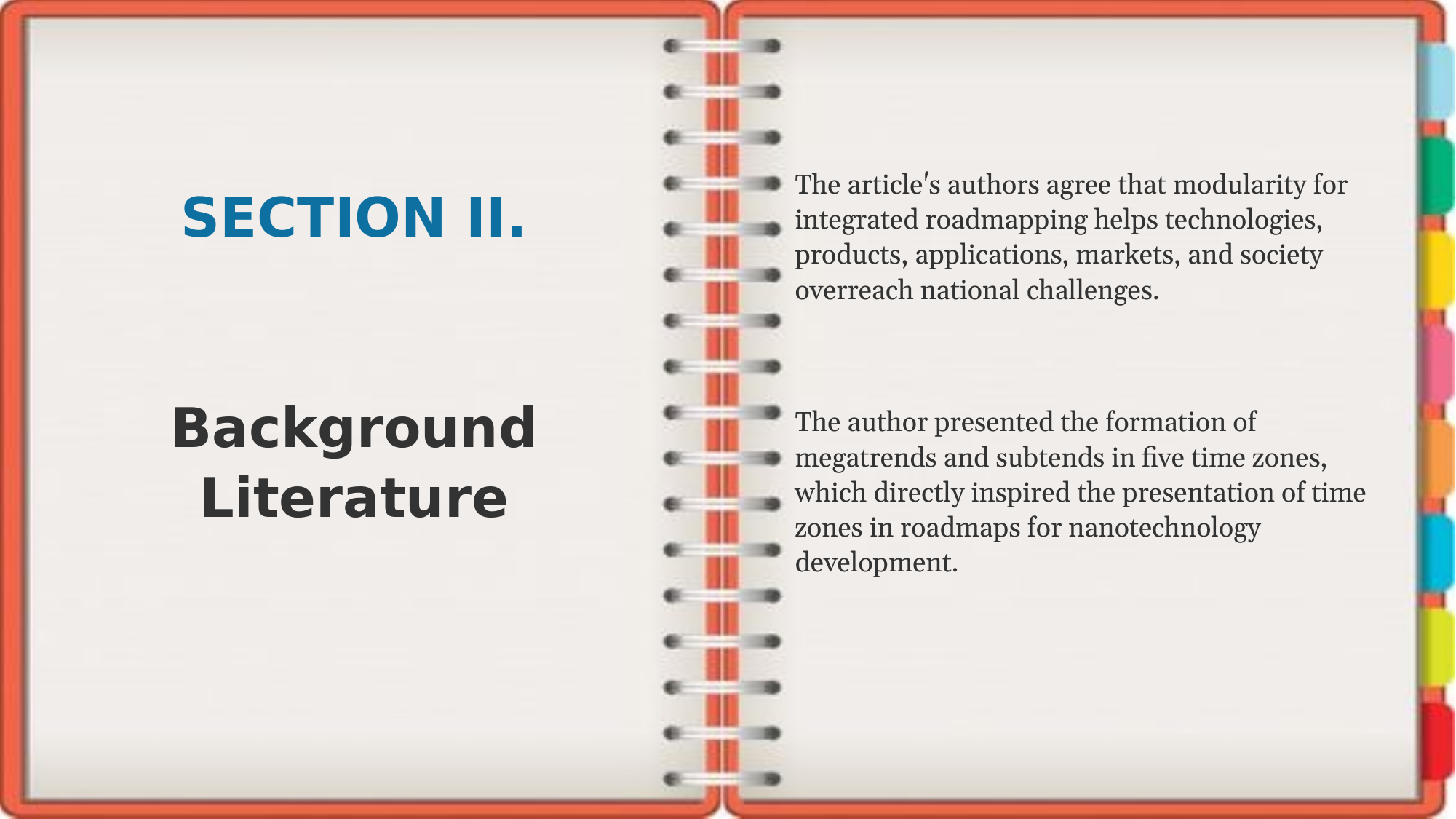

The article's authors agree that modularity for integrated roadmapping helps technologies, products, applications, markets, and society overreach national challenges.

The author presented the formation of megatrends and subtends in five time zones, which directly inspired the presentation of time zones in roadmaps for nanotechnology development.
SECTION II.

Background Literature